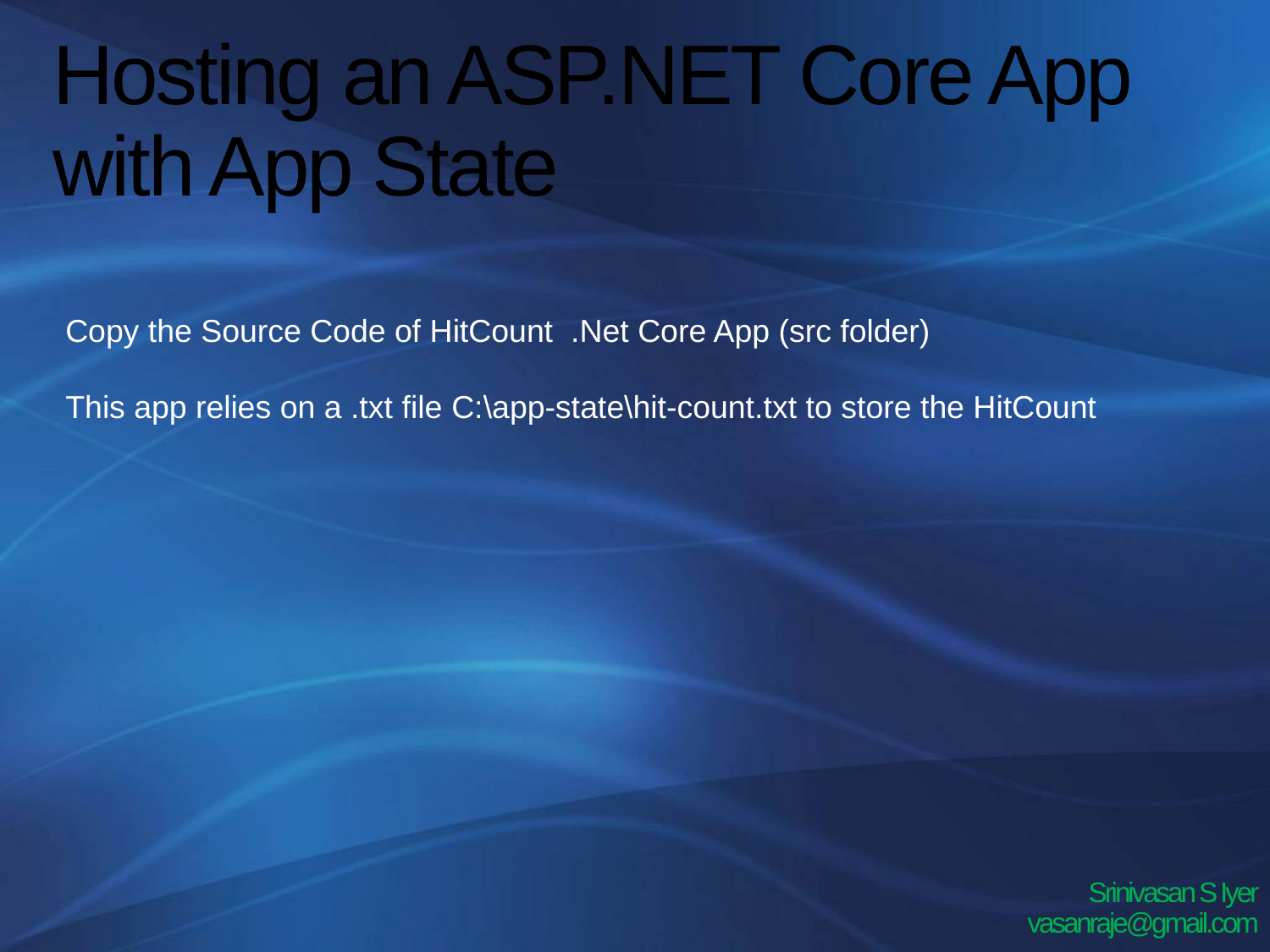

# Hosting an ASP.NET Core App with App State
Copy the Source Code of HitCount  .Net Core App (src folder)

This app relies on a .txt file C:\app-state\hit-count.txt to store the HitCount